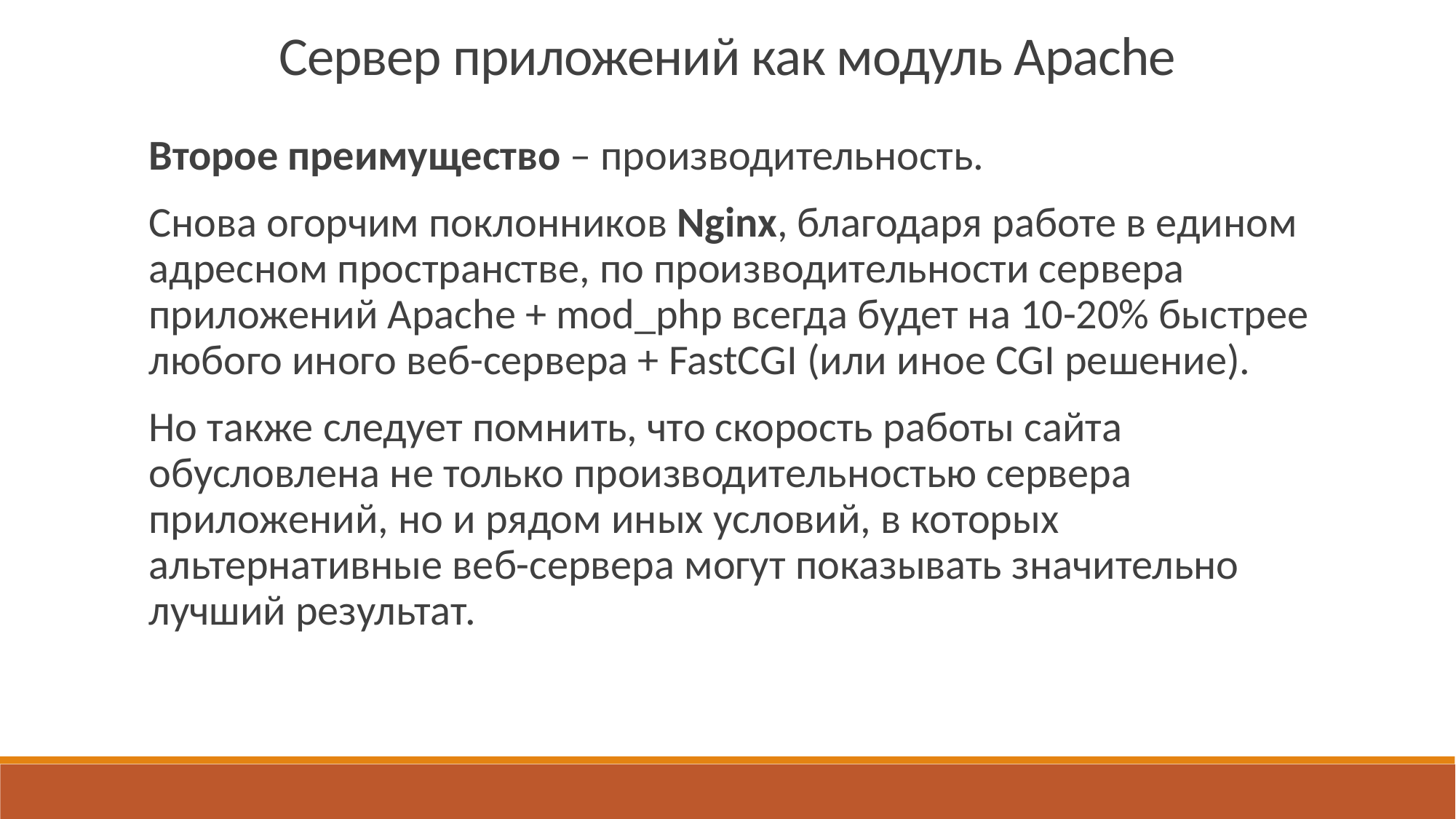

Сервер приложений как модуль Apache
Второе преимущество – производительность.
Снова огорчим поклонников Nginx, благодаря работе в едином адресном пространстве, по производительности сервера приложений Apache + mod_php всегда будет на 10-20% быстрее любого иного веб-сервера + FastCGI (или иное CGI решение).
Но также следует помнить, что скорость работы сайта обусловлена не только производительностью сервера приложений, но и рядом иных условий, в которых альтернативные веб-сервера могут показывать значительно лучший результат.